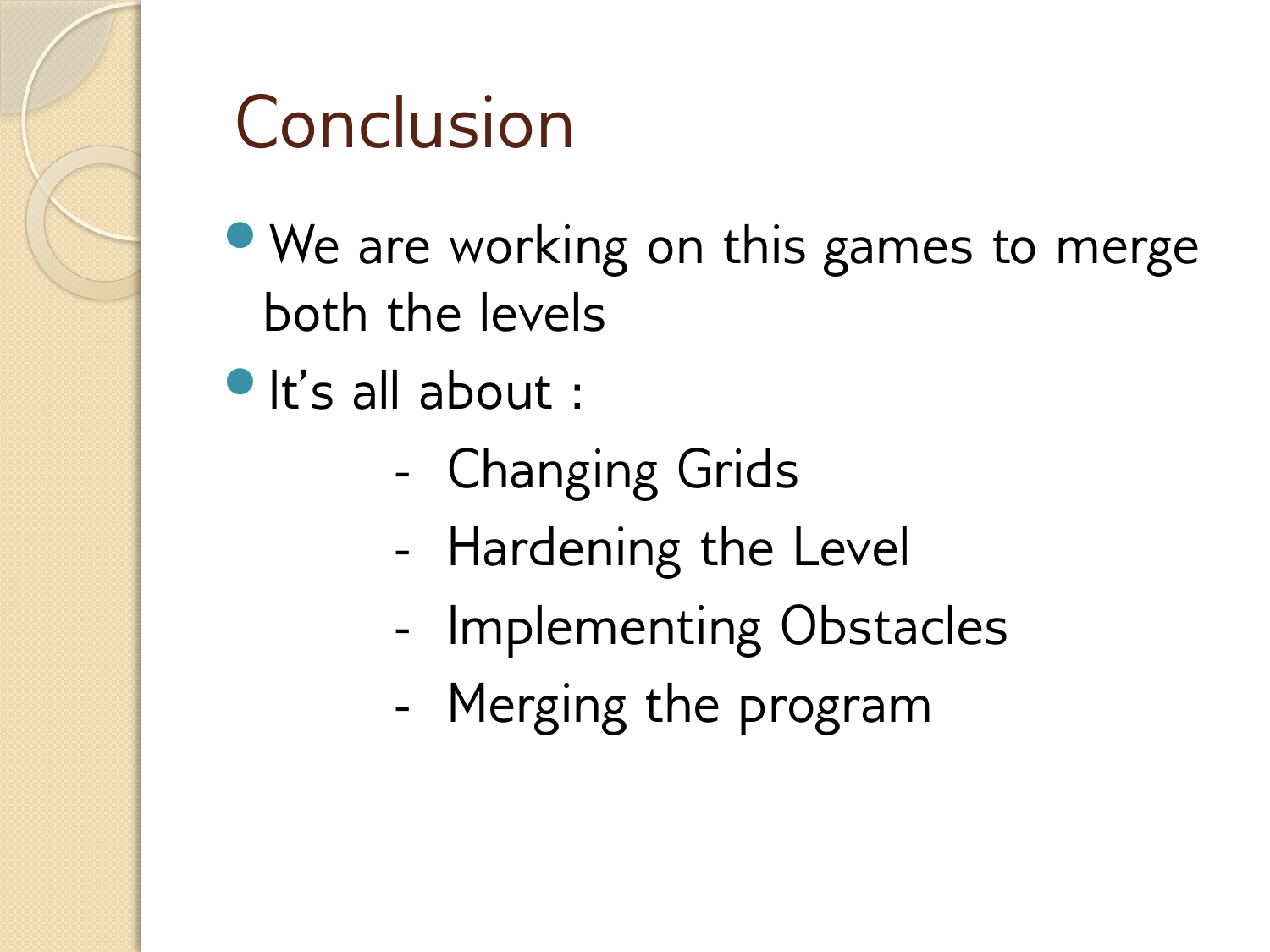

# Conclusion
We are working on this games to merge both the levels
It’s all about :
          -  Changing Grids
          -  Hardening the Level
          -  Implementing Obstacles
          -  Merging the program